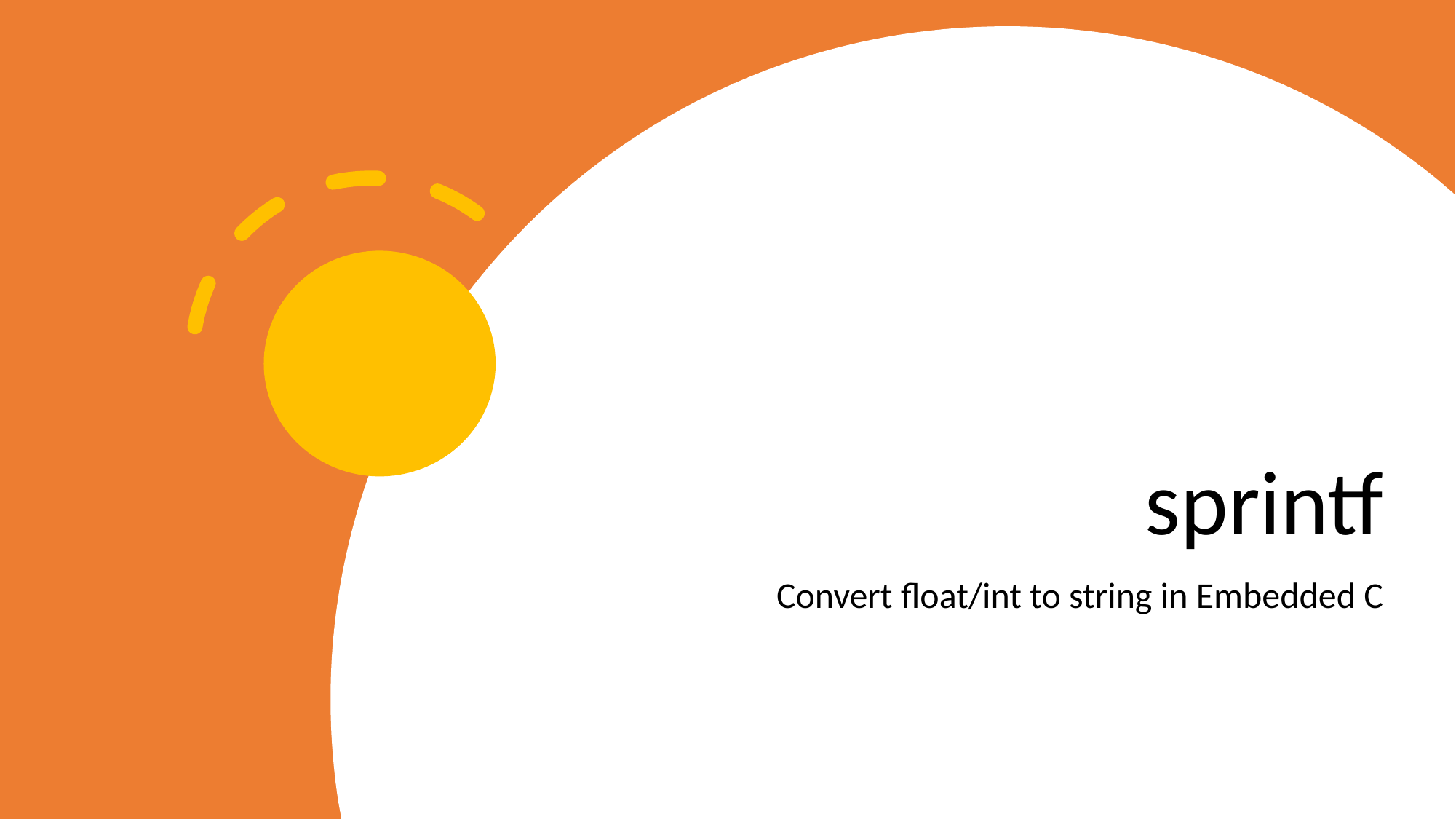

# sprintf

Convert float/int to string in Embedded C